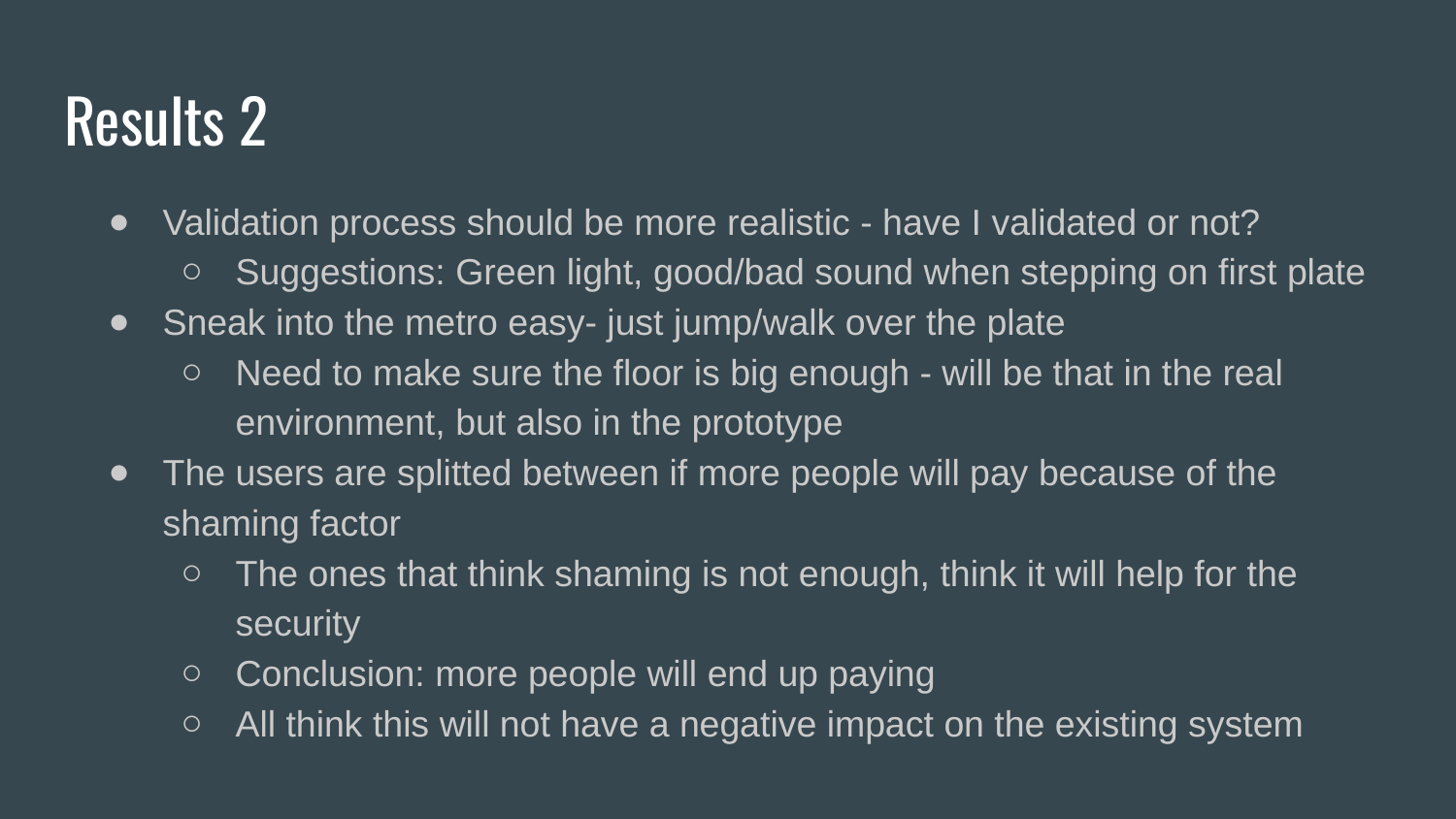

# Results 2
Validation process should be more realistic - have I validated or not?
Suggestions: Green light, good/bad sound when stepping on first plate
Sneak into the metro easy- just jump/walk over the plate
Need to make sure the floor is big enough - will be that in the real environment, but also in the prototype
The users are splitted between if more people will pay because of the shaming factor
The ones that think shaming is not enough, think it will help for the security
Conclusion: more people will end up paying
All think this will not have a negative impact on the existing system